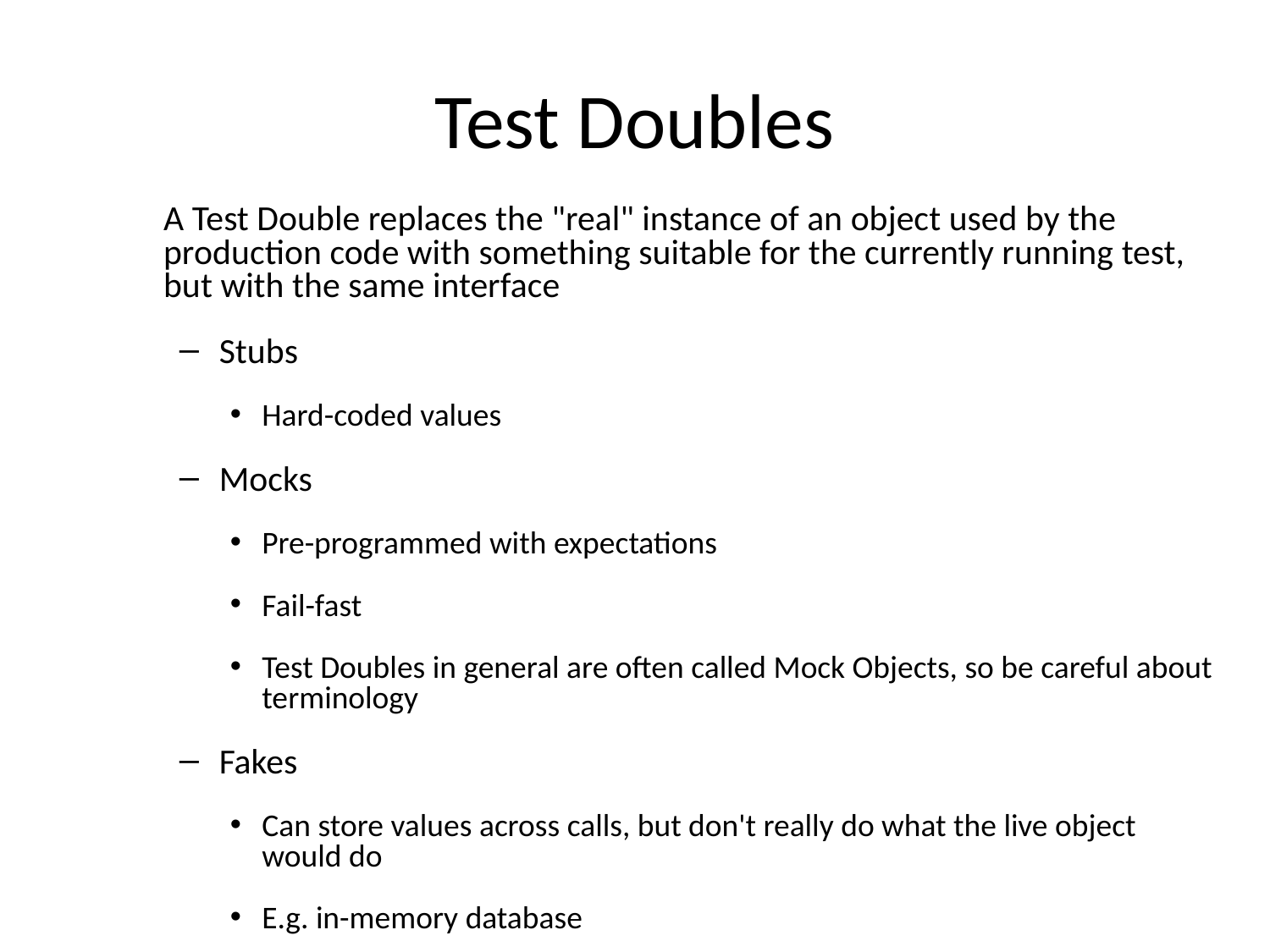

# Test Doubles
	A Test Double replaces the "real" instance of an object used by the production code with something suitable for the currently running test, but with the same interface
Stubs
Hard-coded values
Mocks
Pre-programmed with expectations
Fail-fast
Test Doubles in general are often called Mock Objects, so be careful about terminology
Fakes
Can store values across calls, but don't really do what the live object would do
E.g. in-memory database